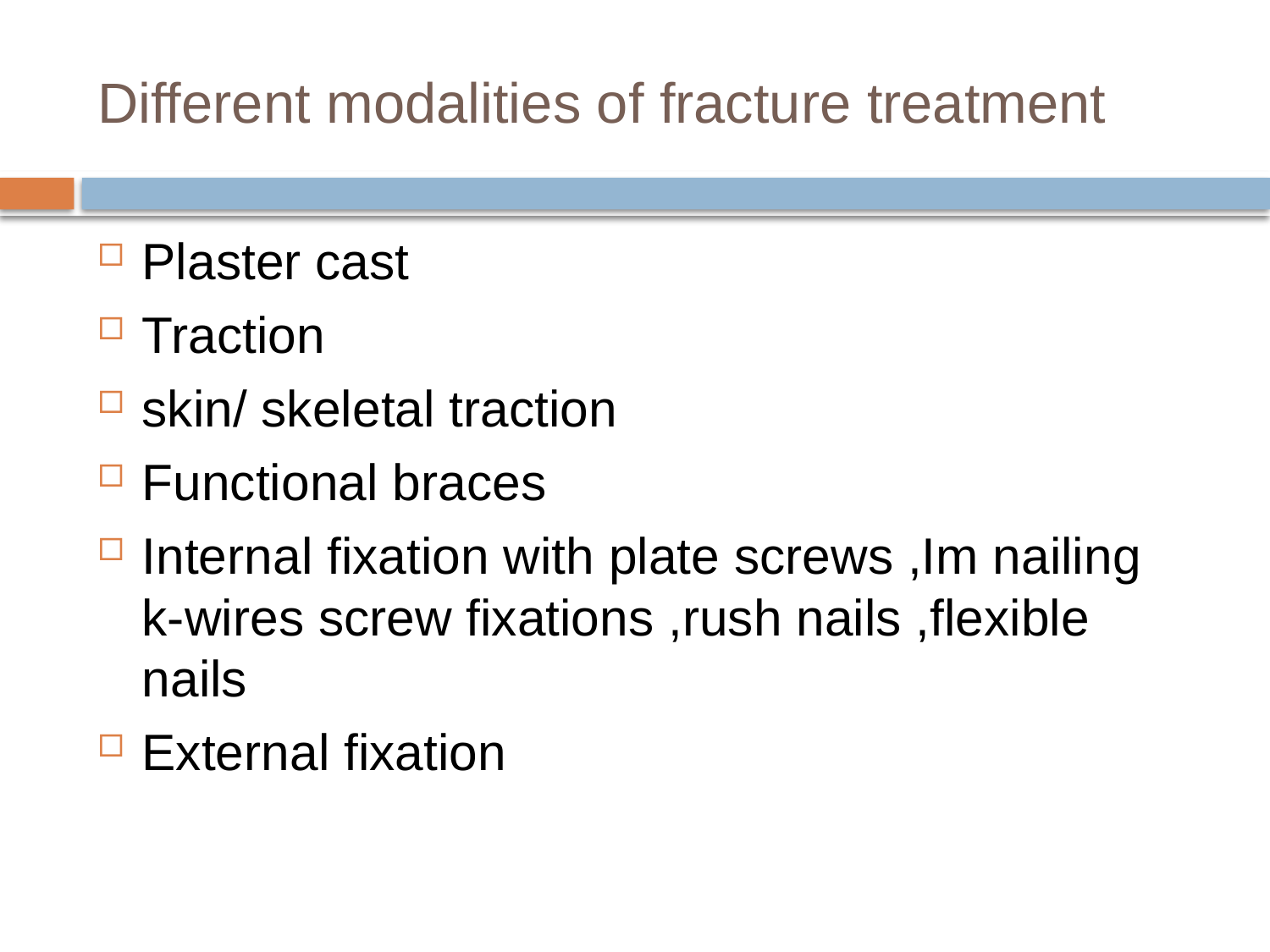

# Different modalities of fracture treatment
Plaster cast
Traction
skin/ skeletal traction
Functional braces
Internal fixation with plate screws ,Im nailing  k-wires screw fixations ,rush nails ,flexible nails
External fixation